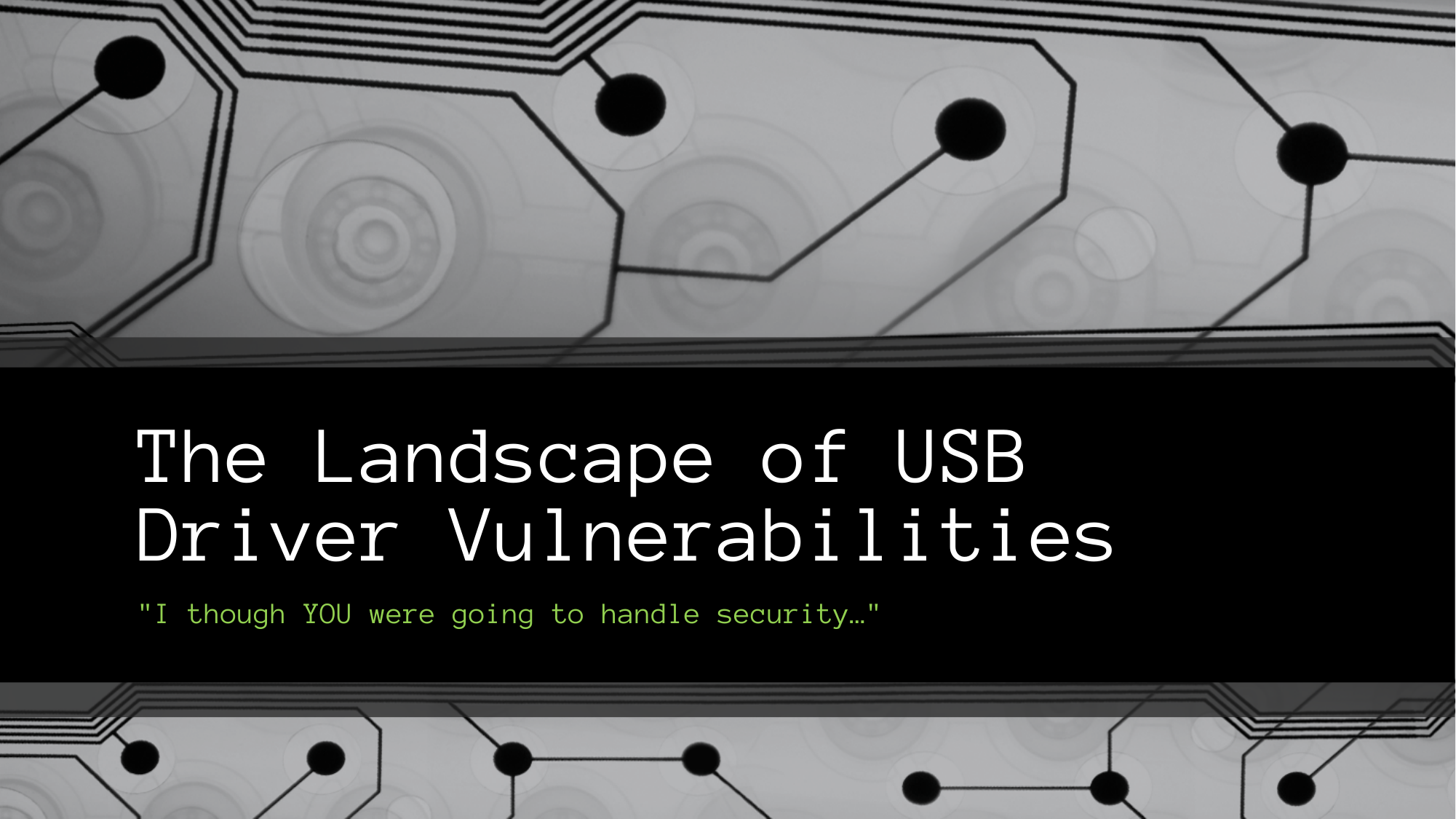

# The Landscape of USB Driver Vulnerabilities
"I though YOU were going to handle security…"